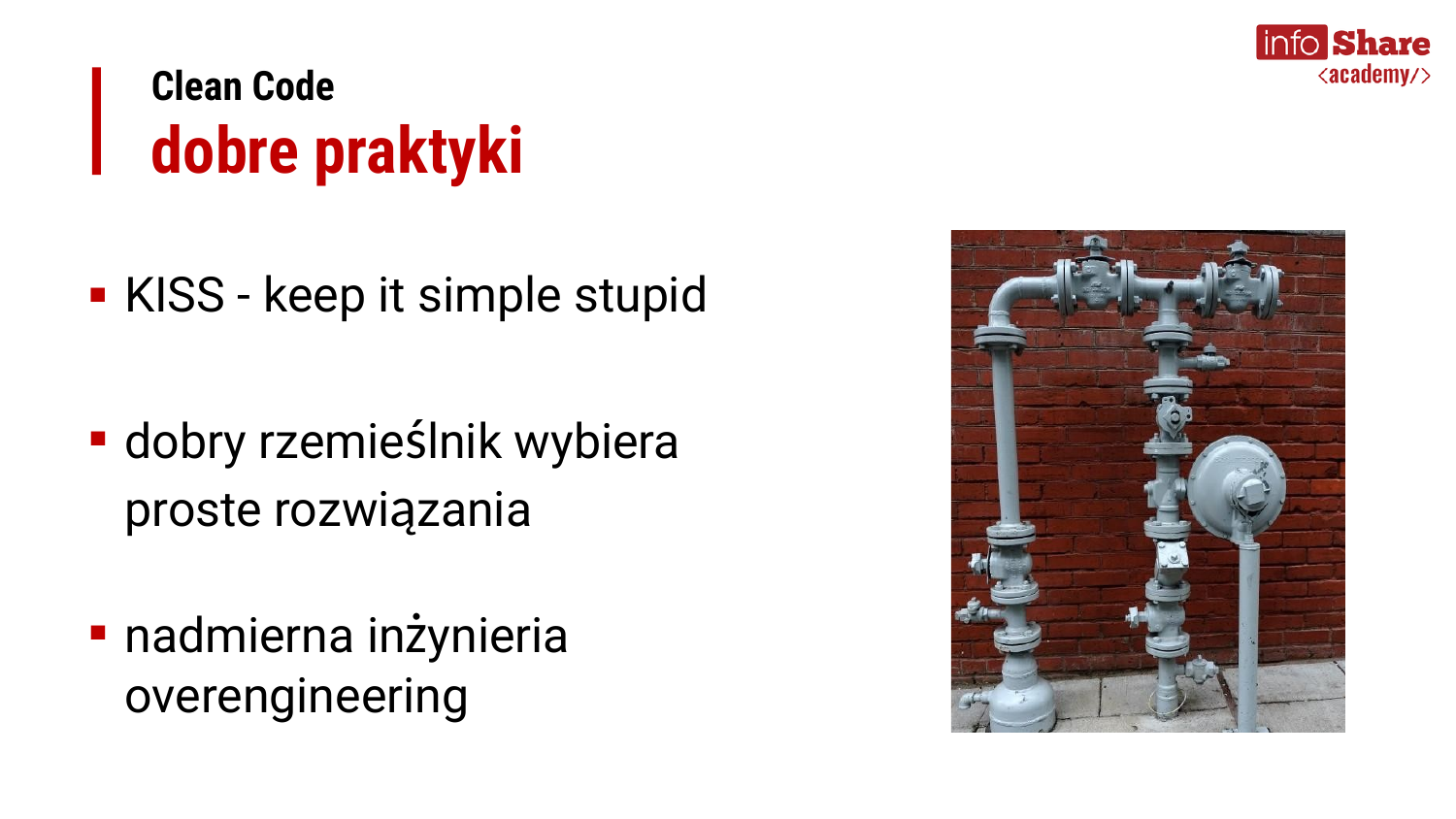

Clean Code
dobre praktyki

KISS - keep it simple stupid
dobry rzemieślnik wybiera proste rozwiązania

nadmierna inżynieria overengineering